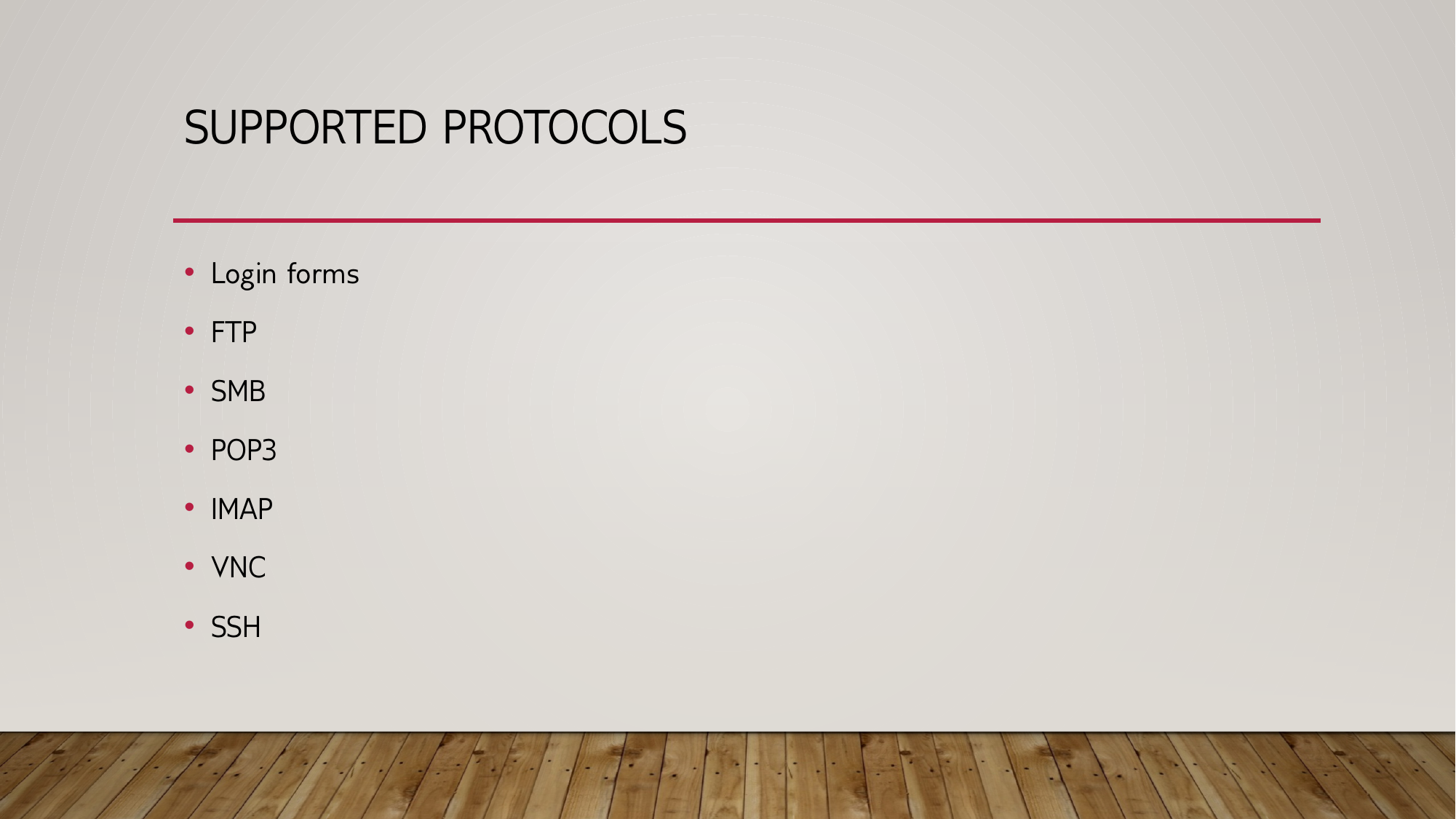

# Supported protocols
Login forms
FTP
SMB
POP3
IMAP
VNC
SSH